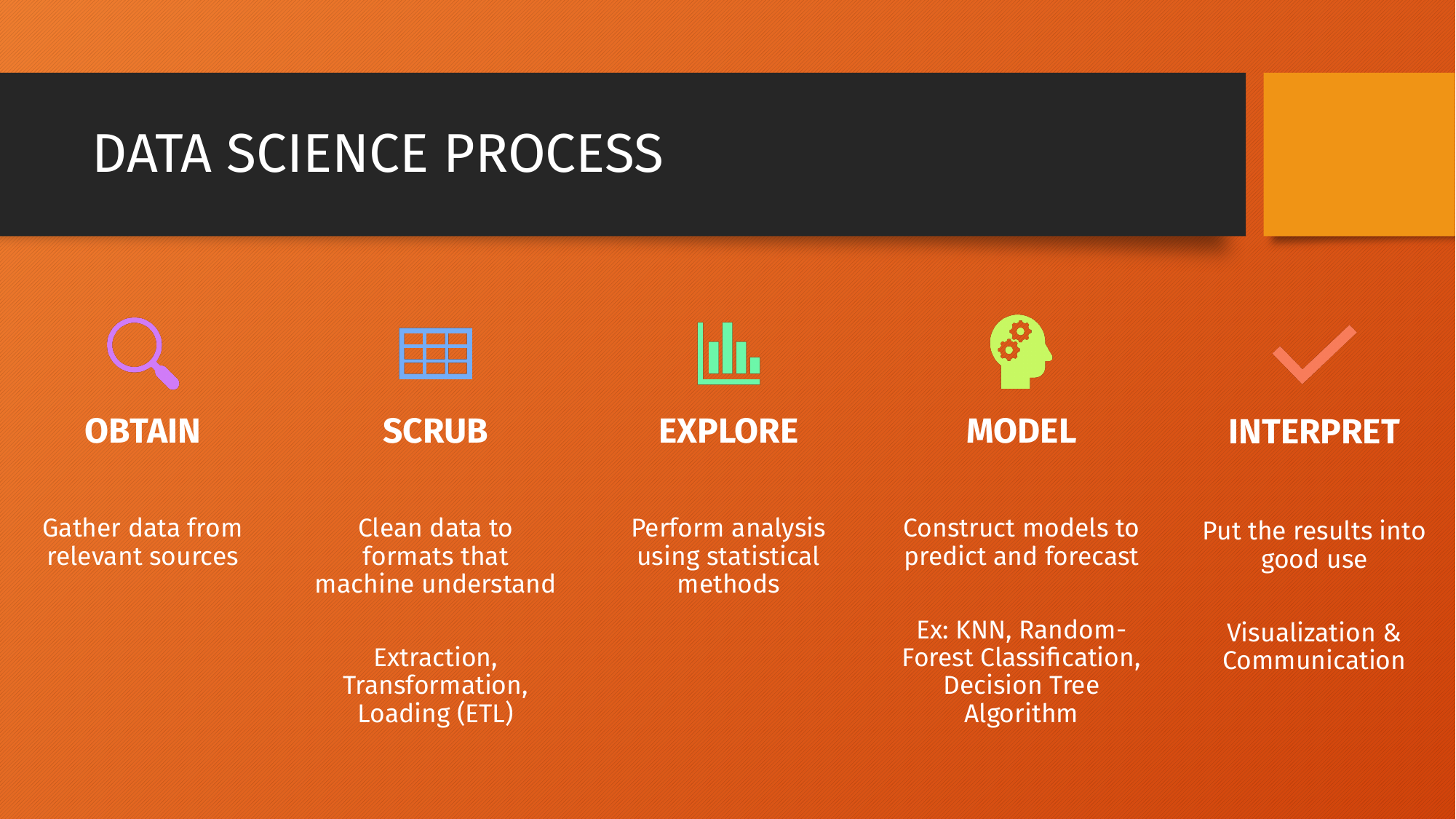

# DATA SCIENCE PROCESS
OBTAIN
Gather data from relevant sources
SCRUB
Clean data to formats that machine understand

Extraction, Transformation, Loading (ETL)
EXPLORE
Perform analysis using statistical methods
MODEL
Construct models to predict and forecast

Ex: KNN, Random-Forest Classification, Decision Tree Algorithm
INTERPRET
Put the results into good use

Visualization & Communication